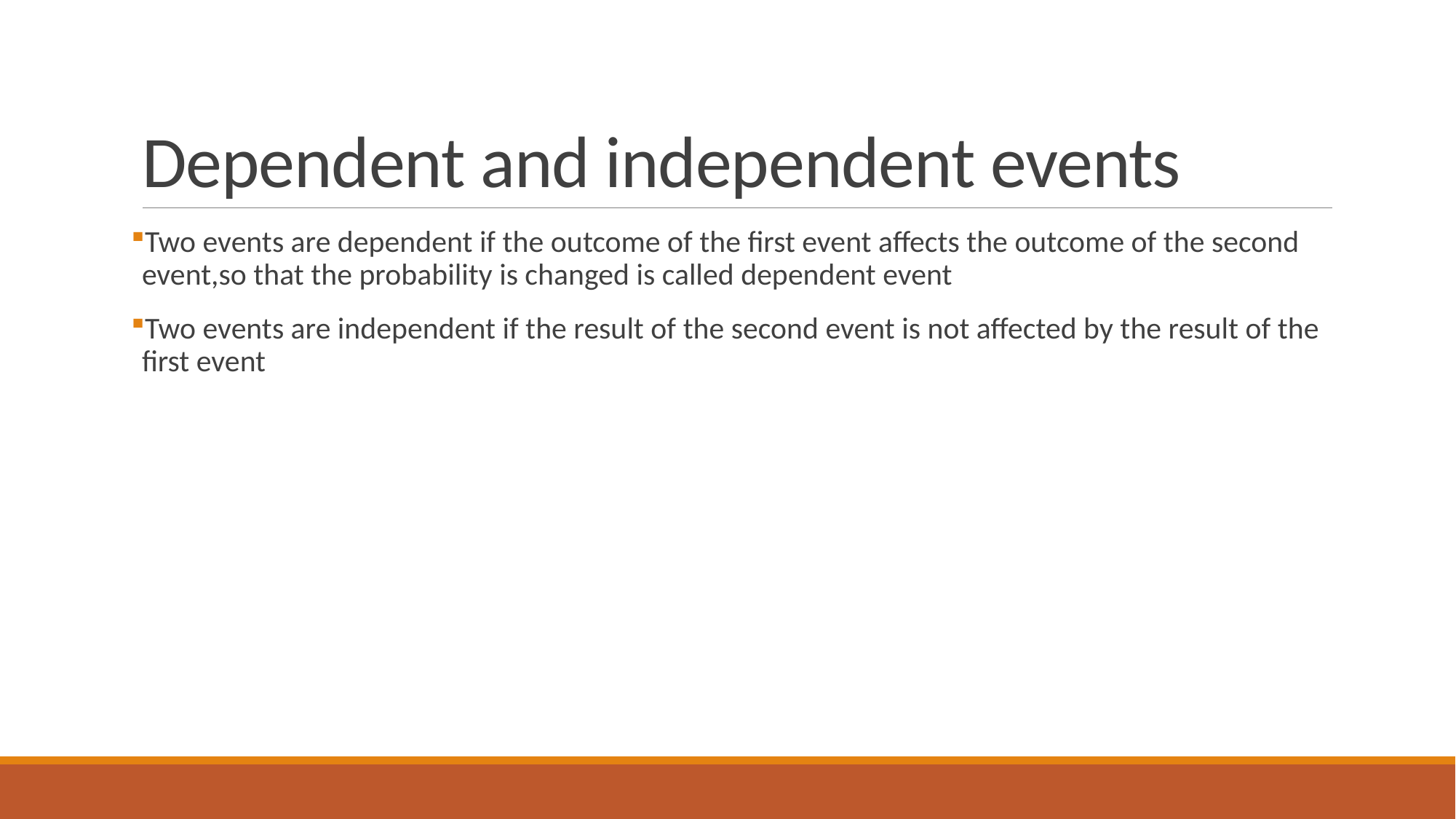

# Dependent and independent events
Two events are dependent if the outcome of the first event affects the outcome of the second event,so that the probability is changed is called dependent event
Two events are independent if the result of the second event is not affected by the result of the first event